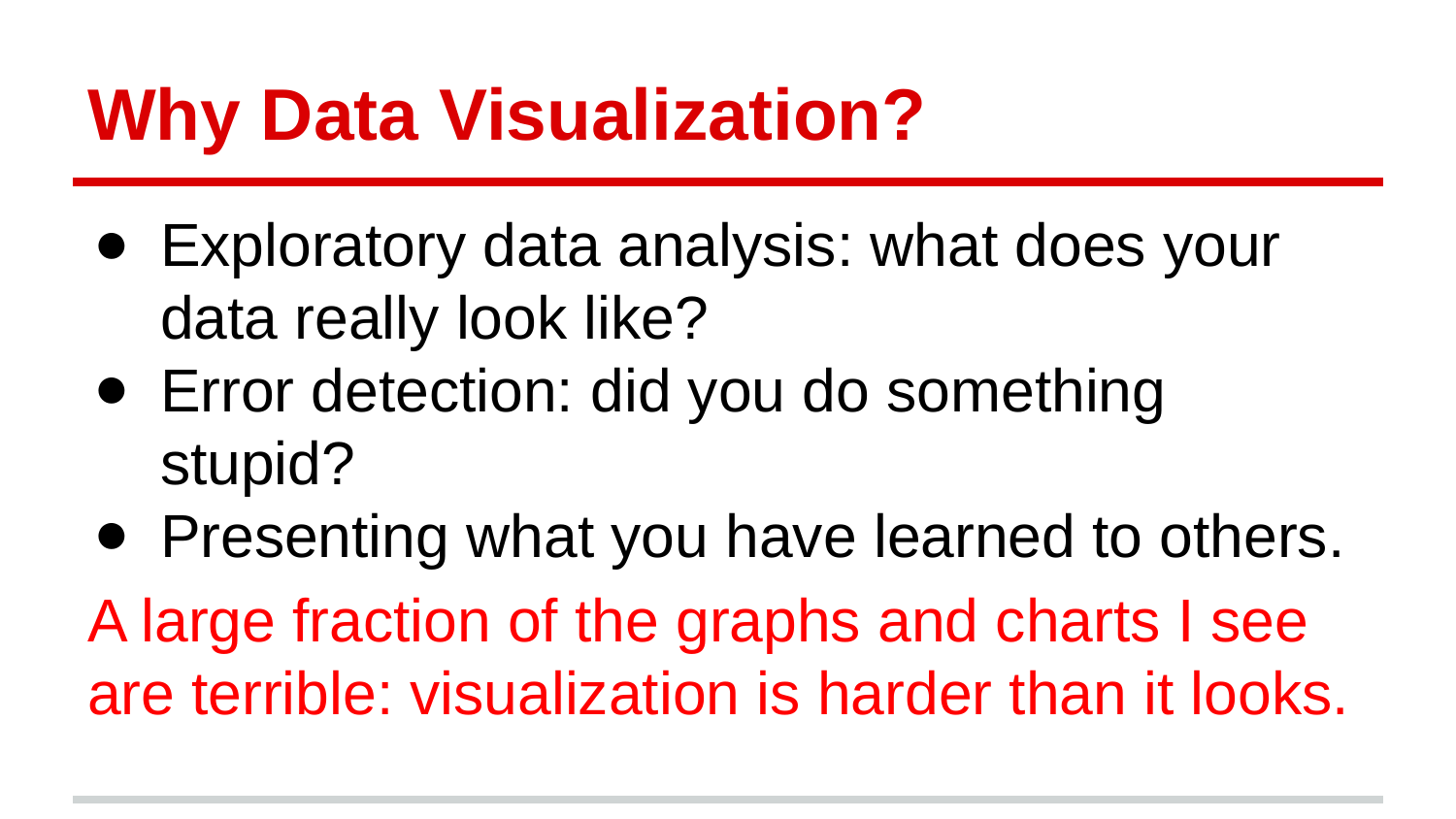

# Why Data Visualization?
Exploratory data analysis: what does your data really look like?
Error detection: did you do something stupid?
Presenting what you have learned to others.
A large fraction of the graphs and charts I see are terrible: visualization is harder than it looks.